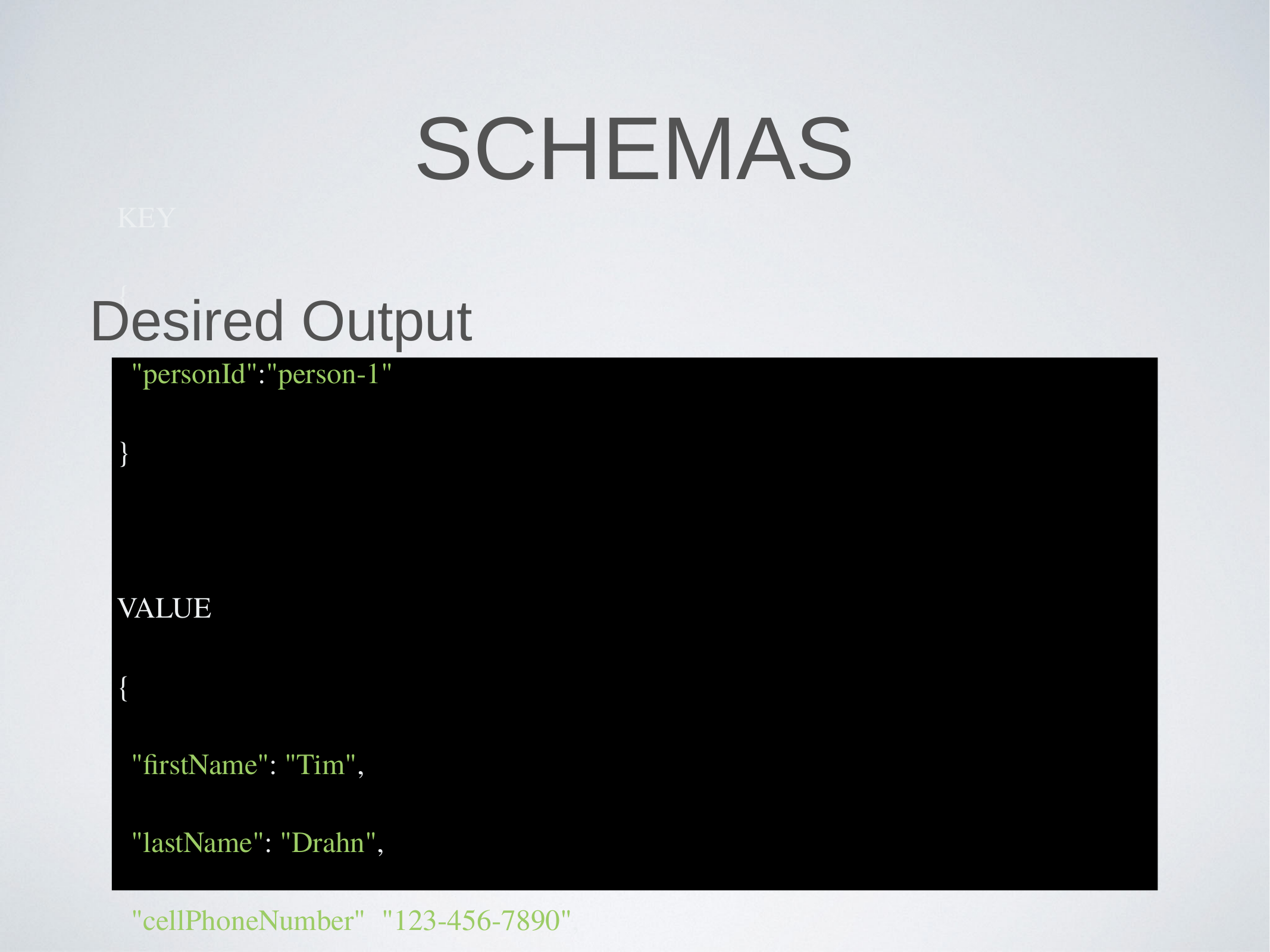

# Schemas
Desired Output
KEY
{
  "personId":"person-1"
}

VALUE
{
  "firstName": "Tim",
  "lastName": "Drahn",
  "cellPhoneNumber": "123-456-7890",
  "officeEmail": "tim.drahn@objectpartners.com"
}